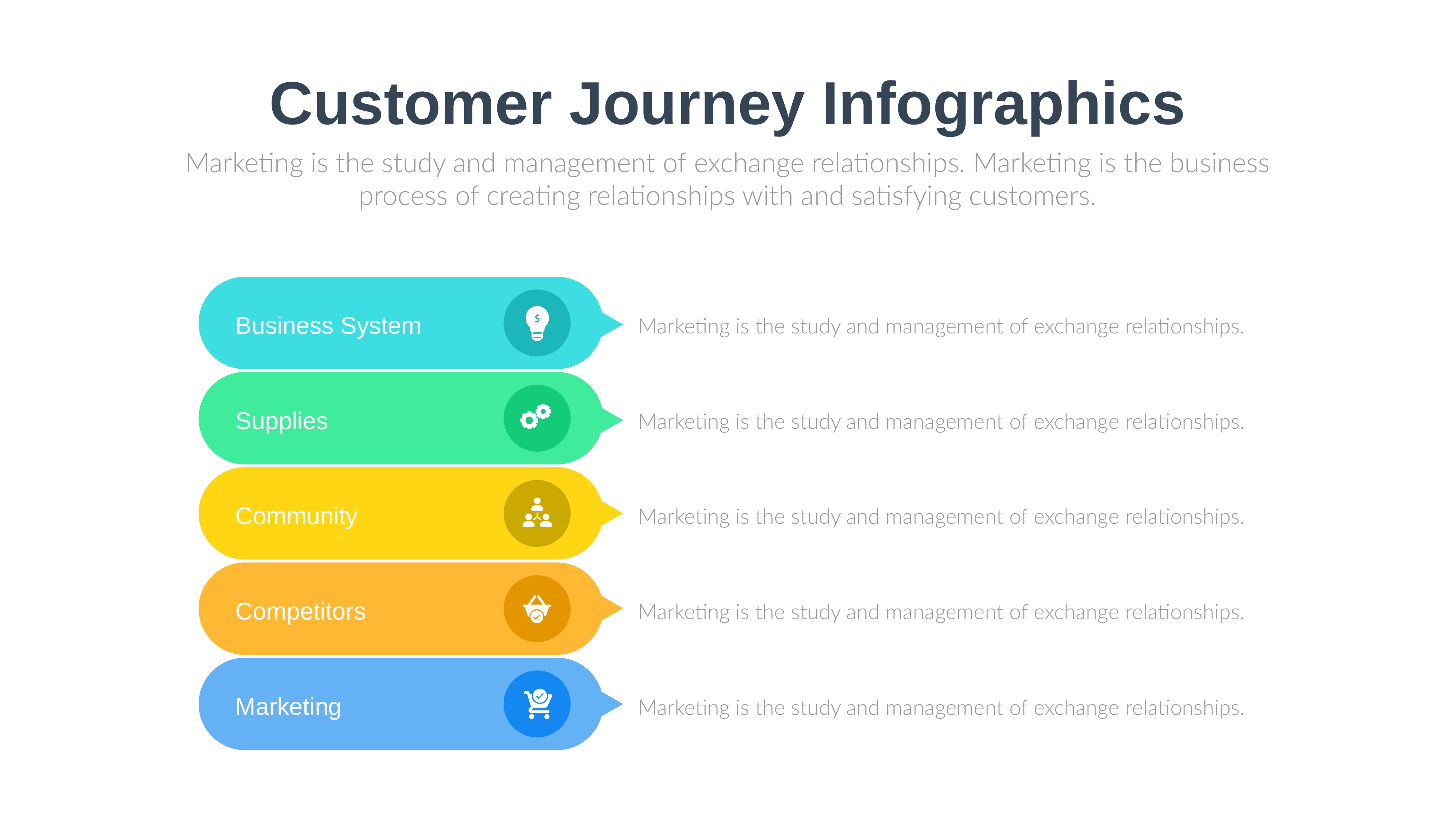

Customer Journey Infographics
Marketing is the study and management of exchange relationships. Marketing is the business process of creating relationships with and satisfying customers.

Business System
Marketing is the study and management of exchange relationships.

Supplies

Marketing is the study and management of exchange relationships.

Community

Marketing is the study and management of exchange relationships.

Competitors

Marketing is the study and management of exchange relationships.

Marketing

Marketing is the study and management of exchange relationships.